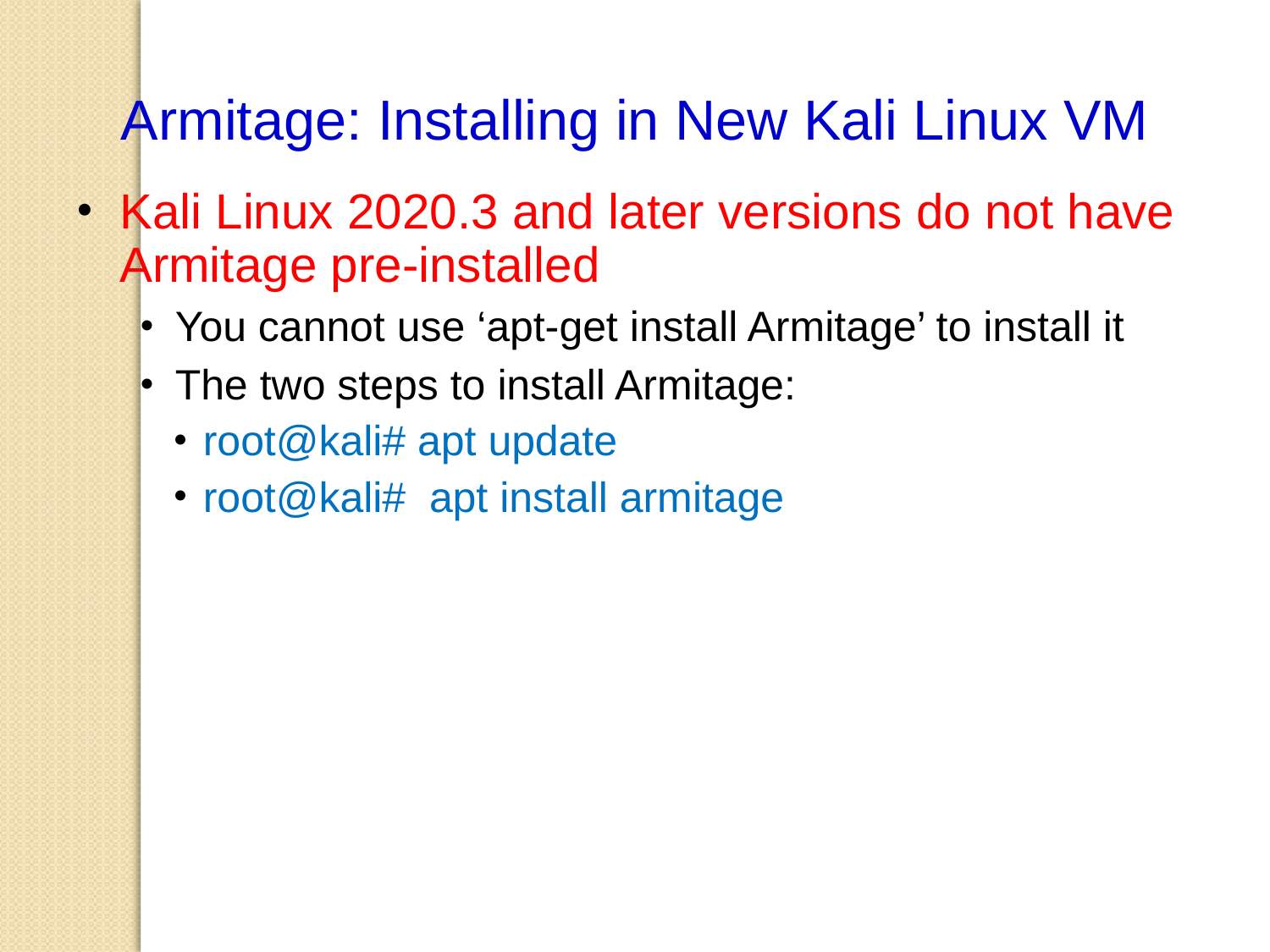

Armitage: Installing in New Kali Linux VM
Kali Linux 2020.3 and later versions do not have Armitage pre-installed
You cannot use ‘apt-get install Armitage’ to install it
The two steps to install Armitage:
root@kali# apt update
root@kali#  apt install armitage